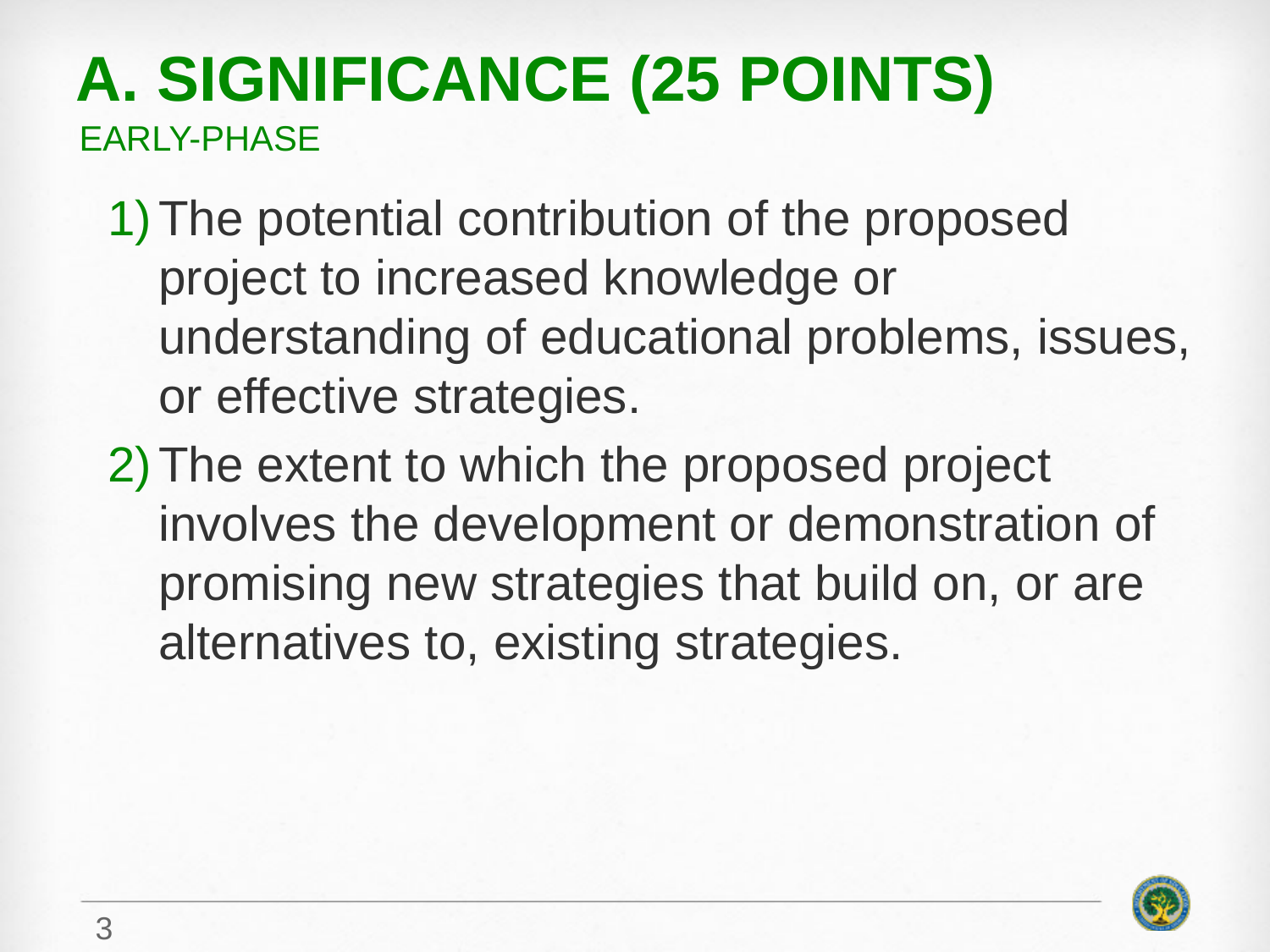

# A. Significance (25 points)
Early-Phase
The potential contribution of the proposed project to increased knowledge or understanding of educational problems, issues, or effective strategies.
The extent to which the proposed project involves the development or demonstration of promising new strategies that build on, or are alternatives to, existing strategies.
3